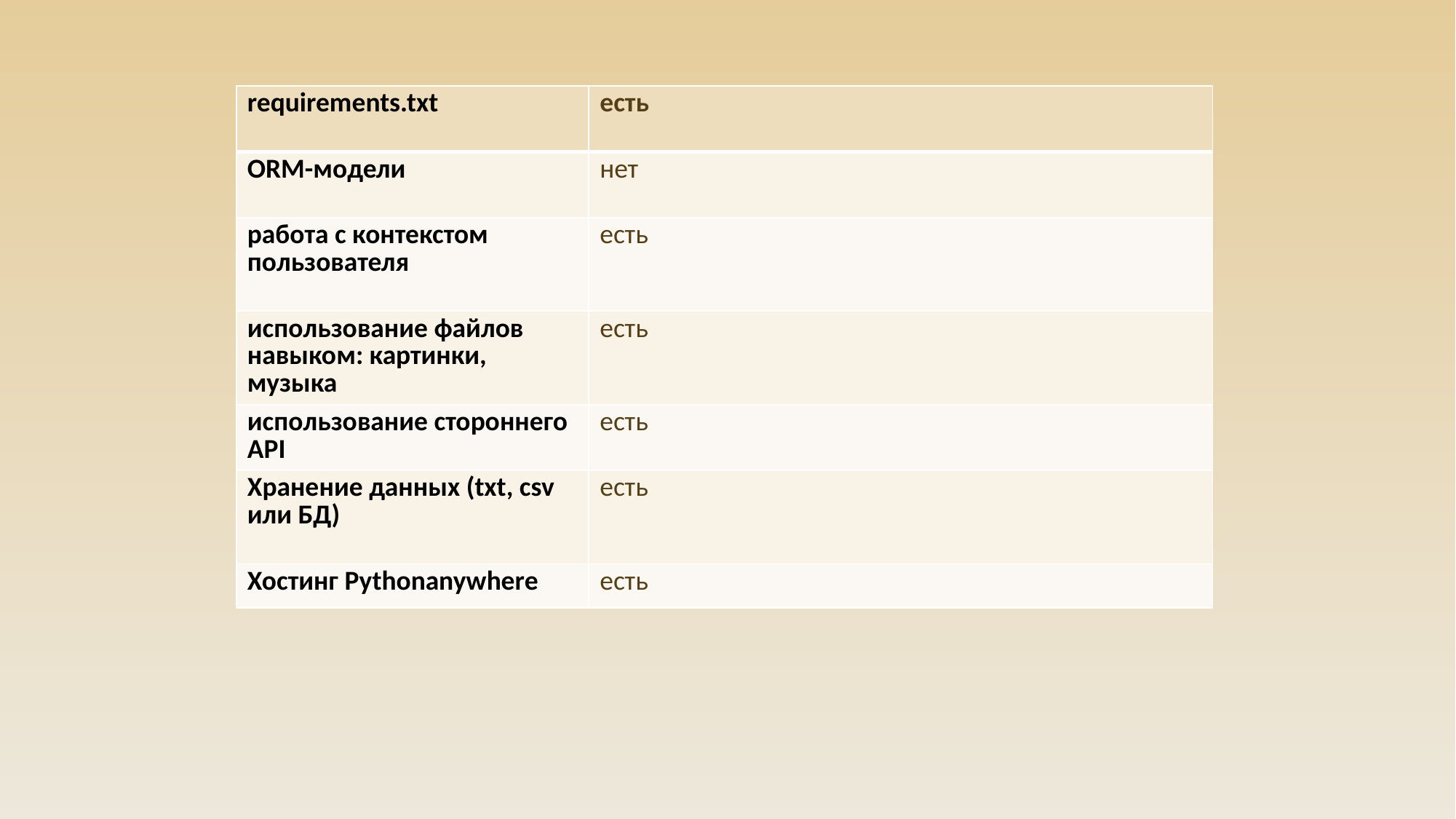

| requirements.txt | есть |
| --- | --- |
| ORM-модели | нет |
| работа с контекстом пользователя | есть |
| использование файлов навыком: картинки, музыка | есть |
| использование стороннего API | есть |
| Хранение данных (txt, csv или БД) | есть |
| Хостинг Pythonanywhere | есть |